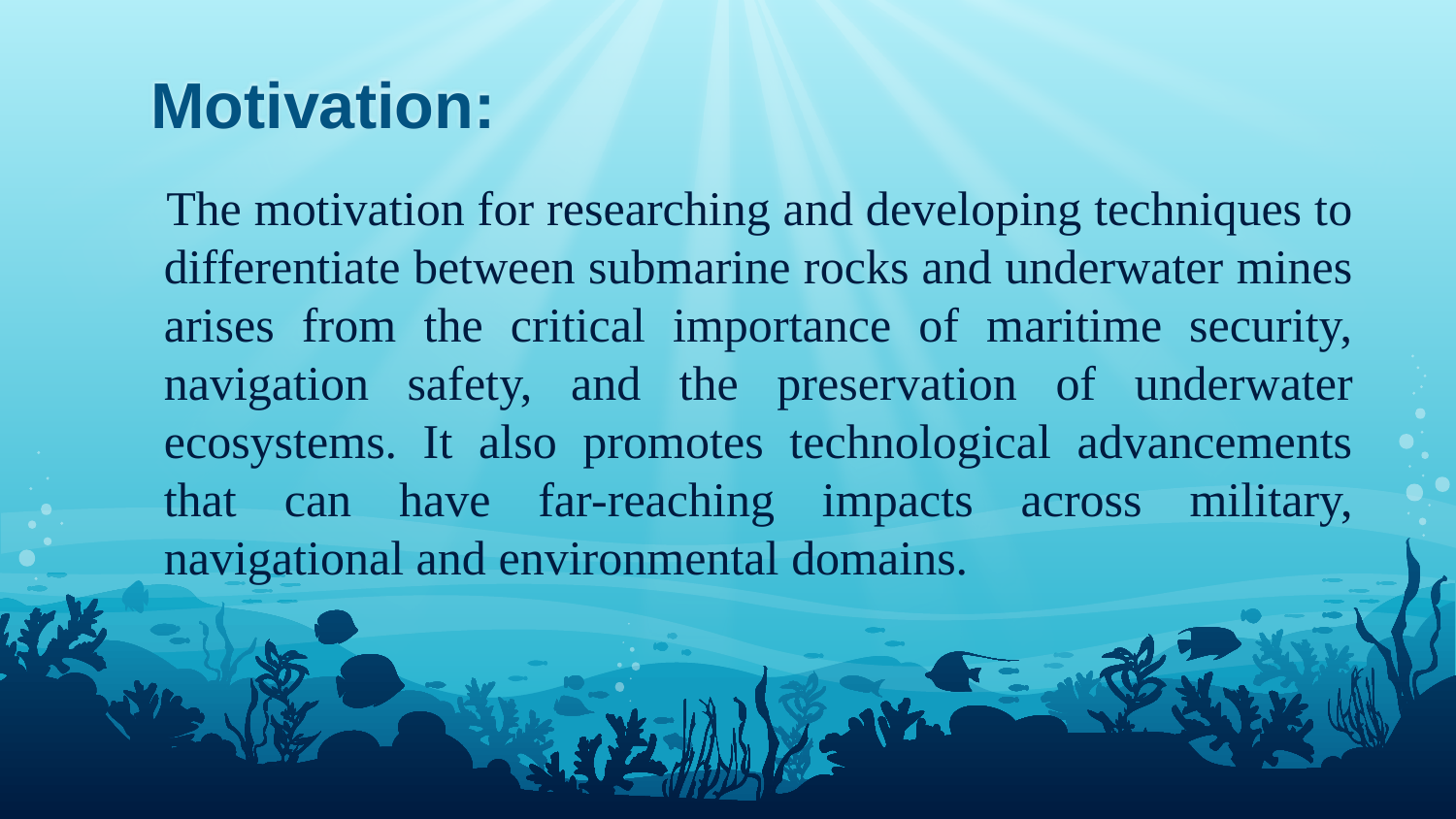

# Motivation:
     The motivation for researching and developing techniques to differentiate between submarine rocks and underwater mines arises from the critical importance of maritime security, navigation safety, and the preservation of underwater ecosystems. It also promotes technological advancements that can have far-reaching impacts across military, navigational and environmental domains.